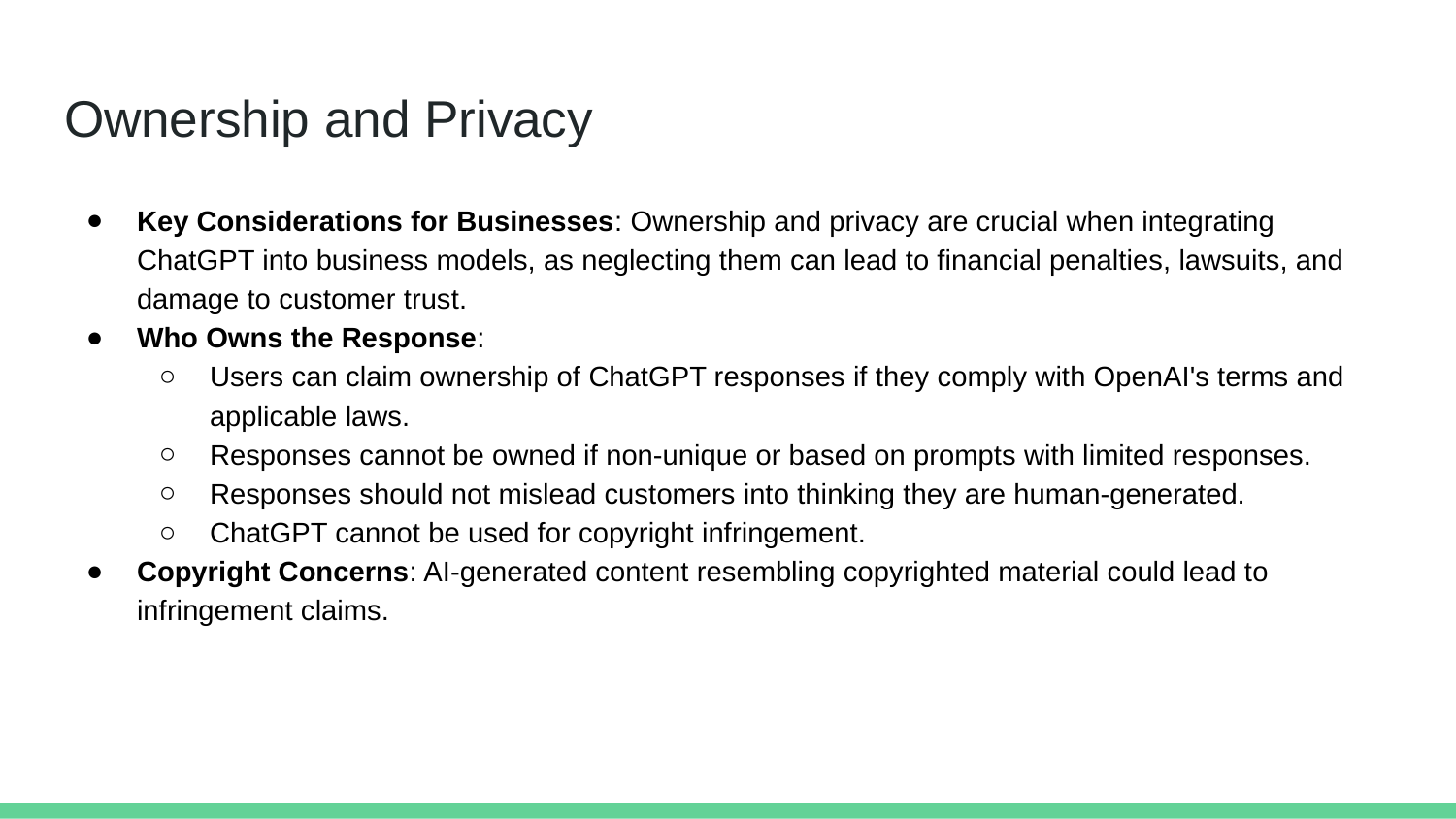

# Ownership and Privacy
Key Considerations for Businesses: Ownership and privacy are crucial when integrating ChatGPT into business models, as neglecting them can lead to financial penalties, lawsuits, and damage to customer trust.
Who Owns the Response:
Users can claim ownership of ChatGPT responses if they comply with OpenAI's terms and applicable laws.
Responses cannot be owned if non-unique or based on prompts with limited responses.
Responses should not mislead customers into thinking they are human-generated.
ChatGPT cannot be used for copyright infringement.
Copyright Concerns: AI-generated content resembling copyrighted material could lead to infringement claims.